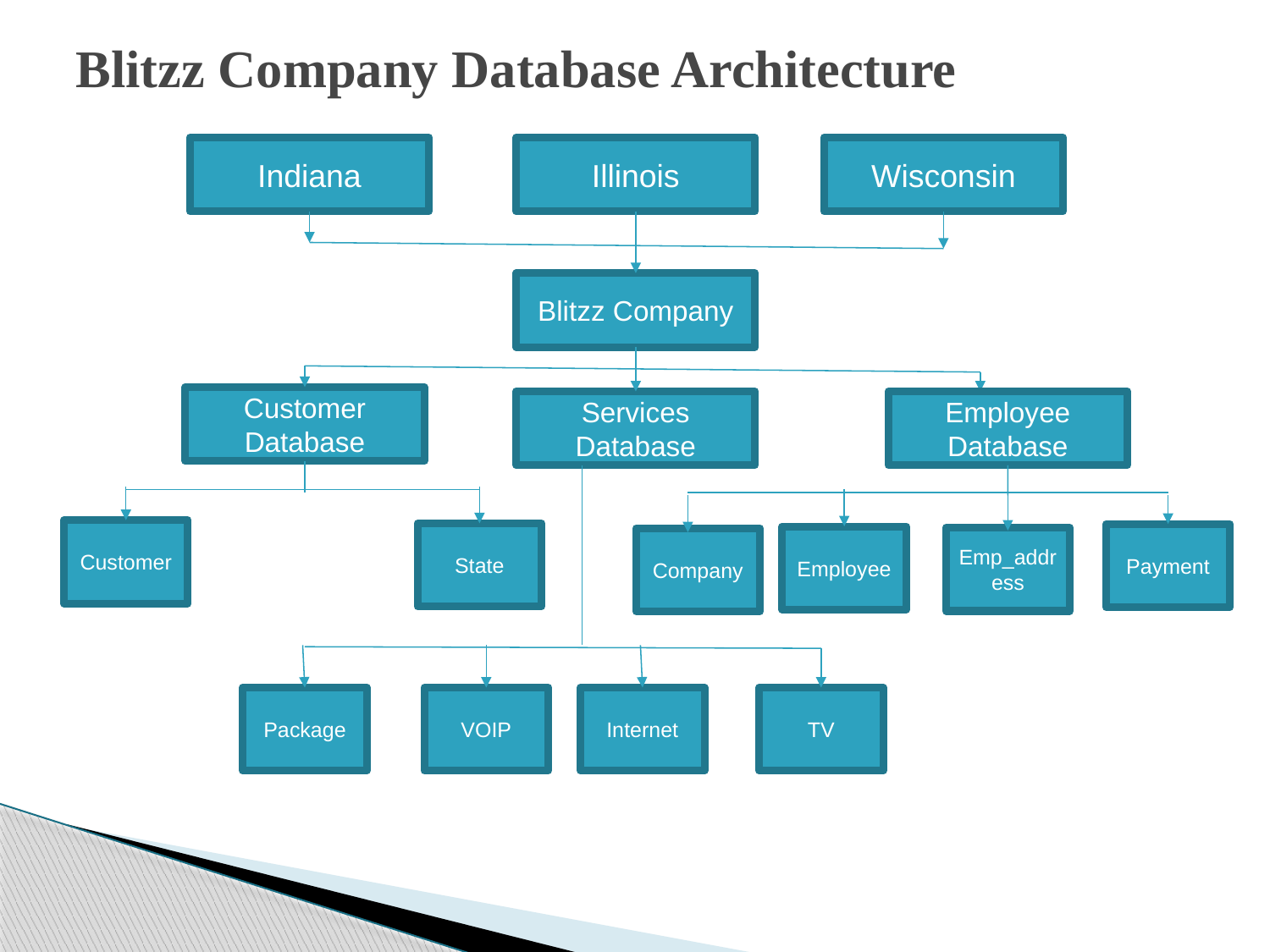

# Blitzz Company Database Architecture
Indiana
Illinois
Wisconsin
Blitzz Company
Customer Database
Services Database
Employee Database
Customer
State
Payment
Employee
Package
TV
VOIP
Internet
Emp_address
Company